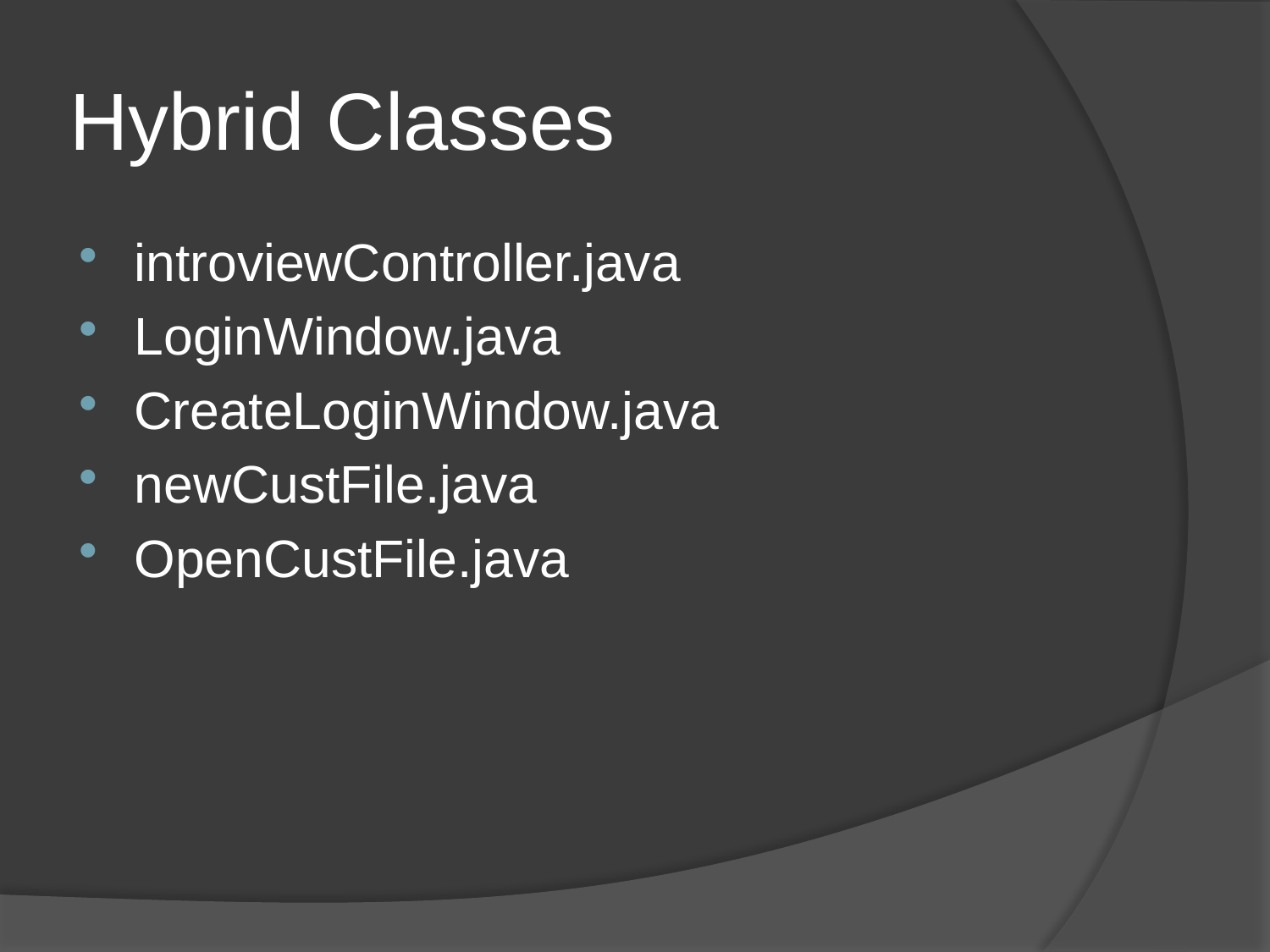

# Hybrid Classes
introviewController.java
LoginWindow.java
CreateLoginWindow.java
newCustFile.java
OpenCustFile.java